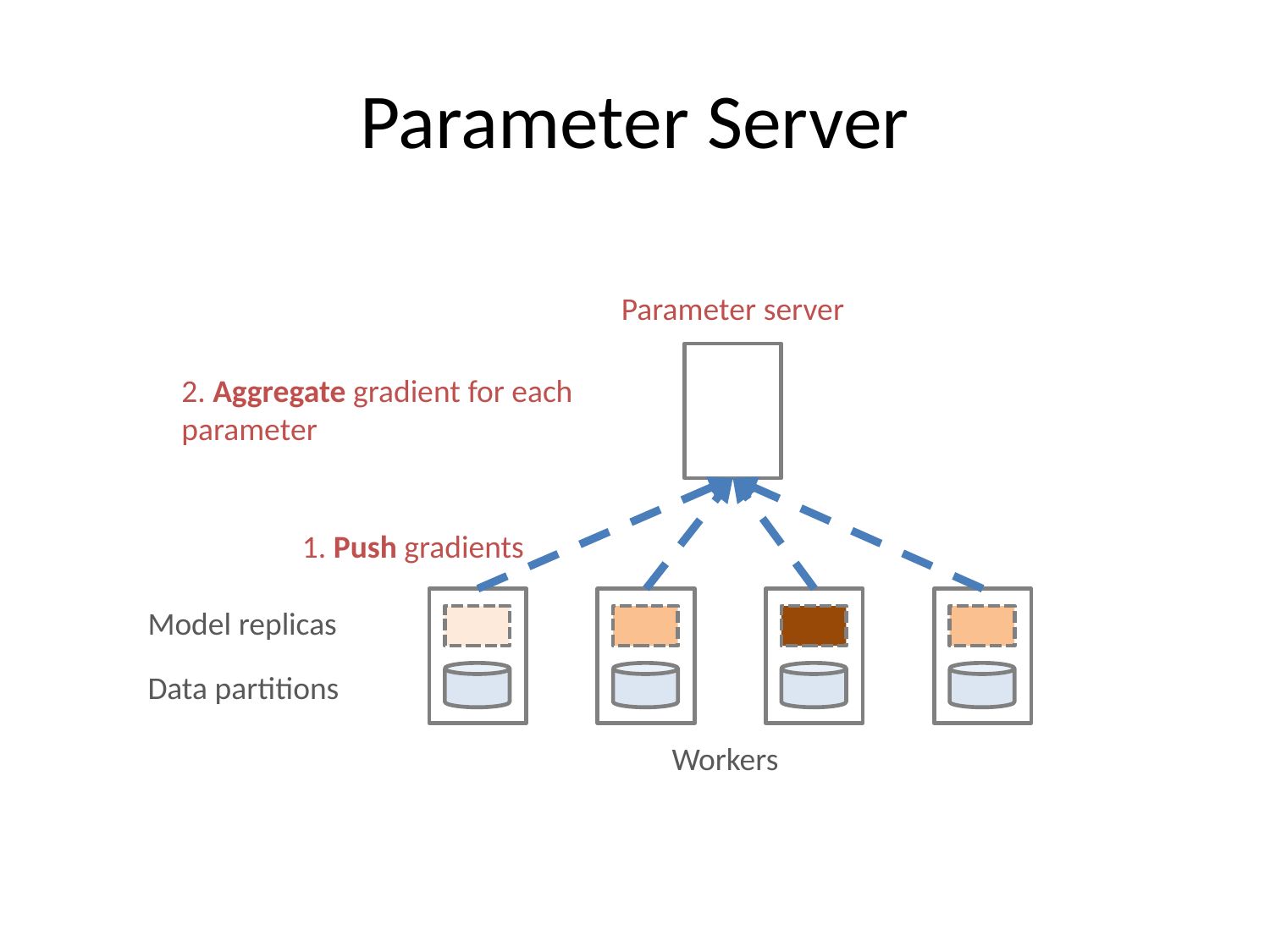

# Parameter Server
Parameter server

2. Aggregate gradient for each parameter
1. Push gradients

Model replicas

Data partitions

Workers